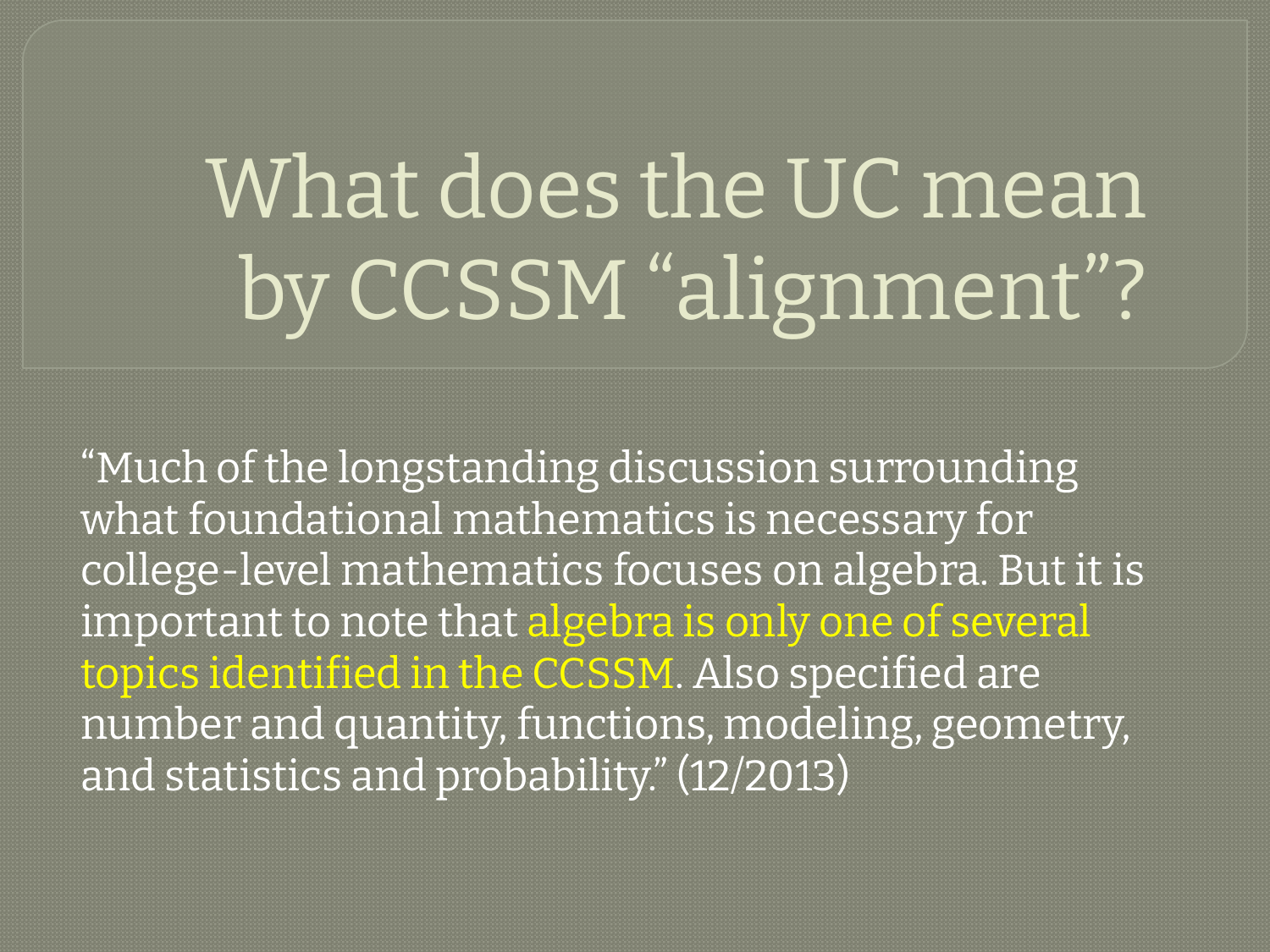

# What does the UC mean by CCSSM “alignment”?
“Much of the longstanding discussion surrounding what foundational mathematics is necessary for college-level mathematics focuses on algebra. But it is important to note that algebra is only one of several topics identified in the CCSSM. Also specified are number and quantity, functions, modeling, geometry, and statistics and probability.” (12/2013)